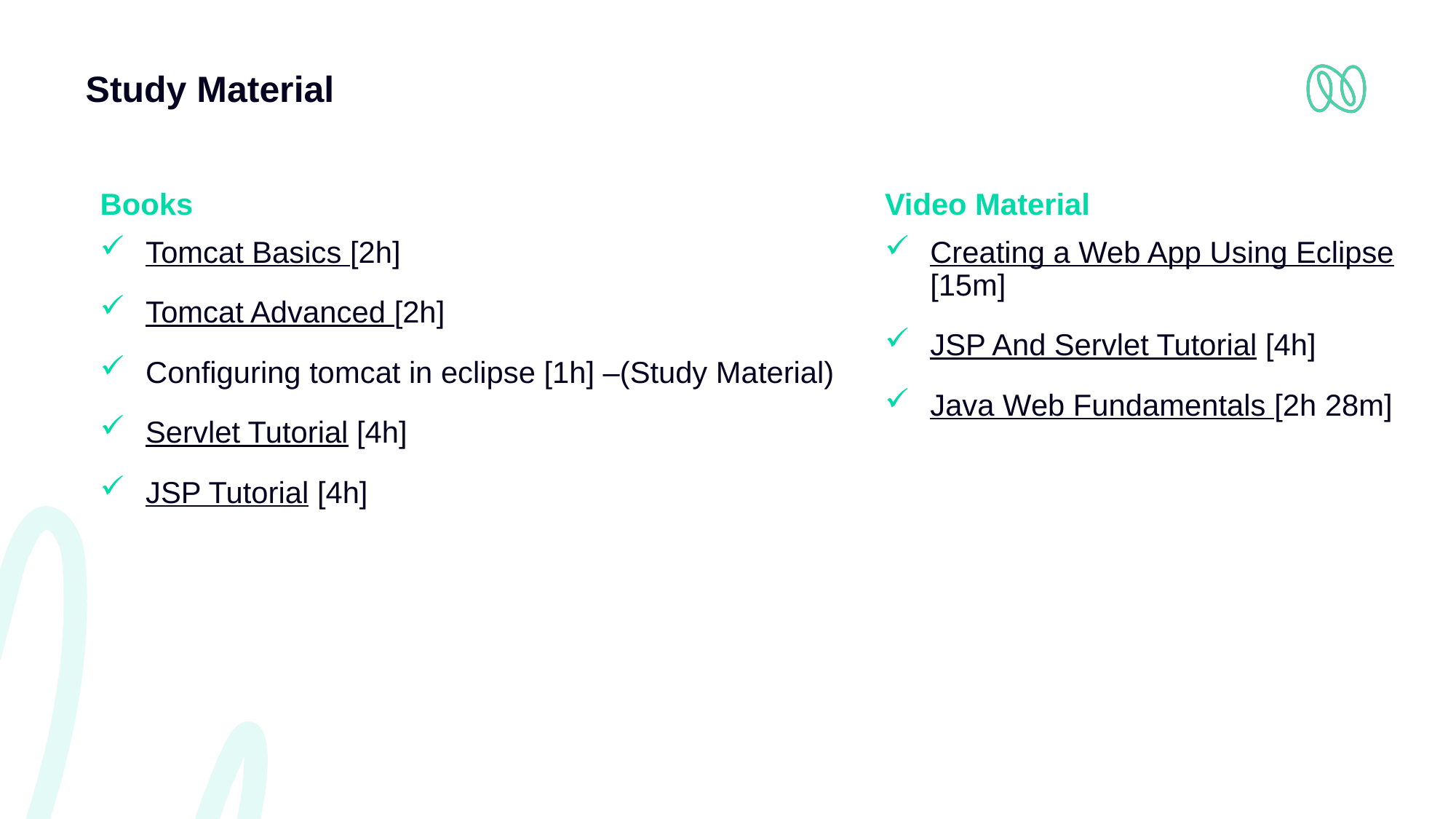

# Study Material
Books
Tomcat Basics [2h]
Tomcat Advanced [2h]
Configuring tomcat in eclipse [1h] –(Study Material)
Servlet Tutorial [4h]
JSP Tutorial [4h]

Video Material
Creating a Web App Using Eclipse [15m]
JSP And Servlet Tutorial [4h]
Java Web Fundamentals [2h 28m]